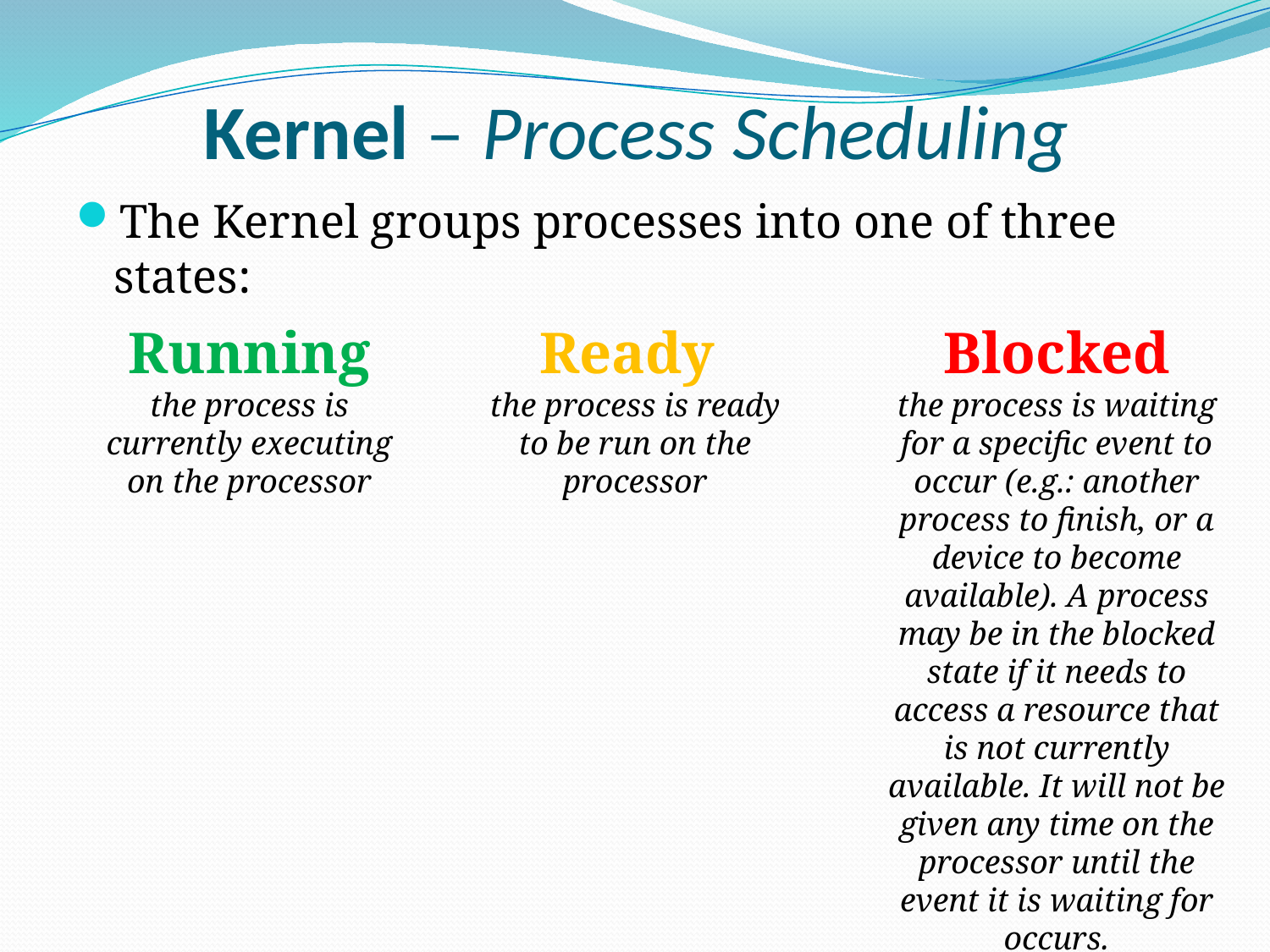

# Kernel – Process Scheduling
The Kernel groups processes into one of three states:

Running
the process is currently executing on the processor
Ready
the process is ready to be run on the processor
Blocked
the process is waiting for a specific event to occur (e.g.: another process to finish, or a device to become available). A process may be in the blocked state if it needs to access a resource that is not currently available. It will not be given any time on the processor until the event it is waiting for occurs.